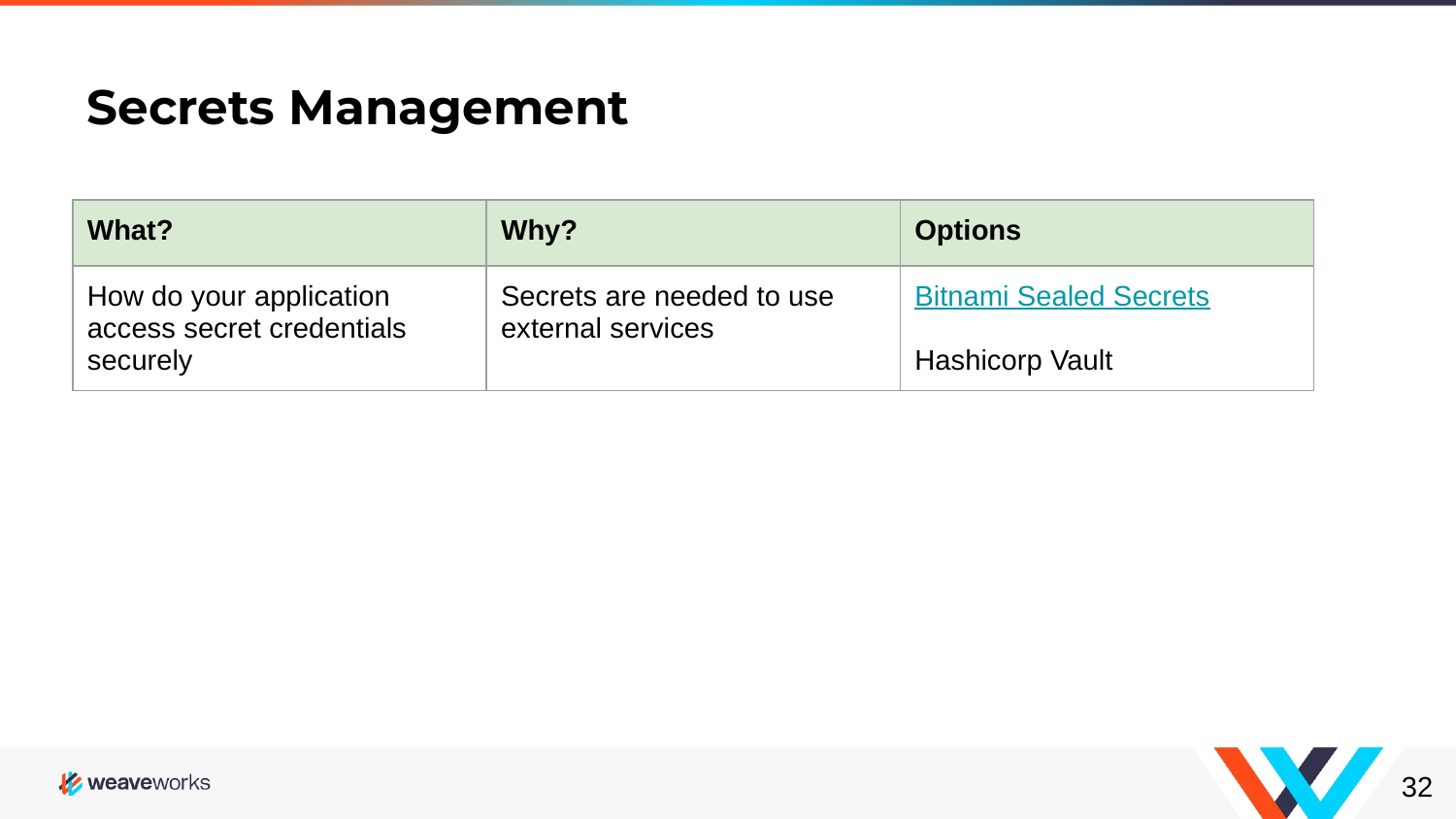

# Secrets Management

| What? | Why? | Options |
| --- | --- | --- |
| How do your application access secret credentials securely | Secrets are needed to use external services | Bitnami Sealed Secrets Hashicorp Vault |

32